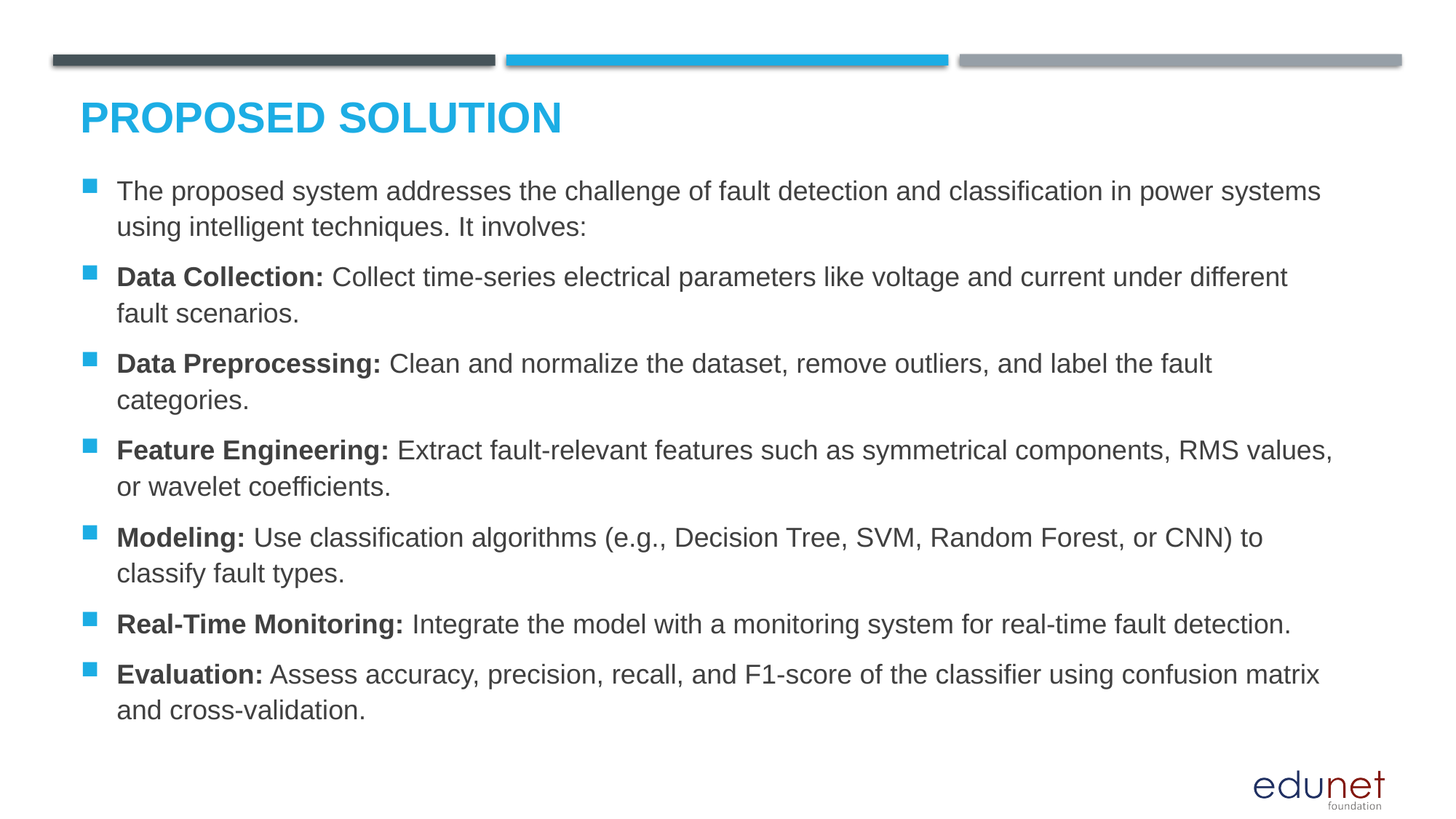

# Proposed Solution

The proposed system addresses the challenge of fault detection and classification in power systems using intelligent techniques. It involves:
Data Collection: Collect time-series electrical parameters like voltage and current under different fault scenarios.
Data Preprocessing: Clean and normalize the dataset, remove outliers, and label the fault categories.
Feature Engineering: Extract fault-relevant features such as symmetrical components, RMS values, or wavelet coefficients.
Modeling: Use classification algorithms (e.g., Decision Tree, SVM, Random Forest, or CNN) to classify fault types.
Real-Time Monitoring: Integrate the model with a monitoring system for real-time fault detection.
Evaluation: Assess accuracy, precision, recall, and F1-score of the classifier using confusion matrix and cross-validation.